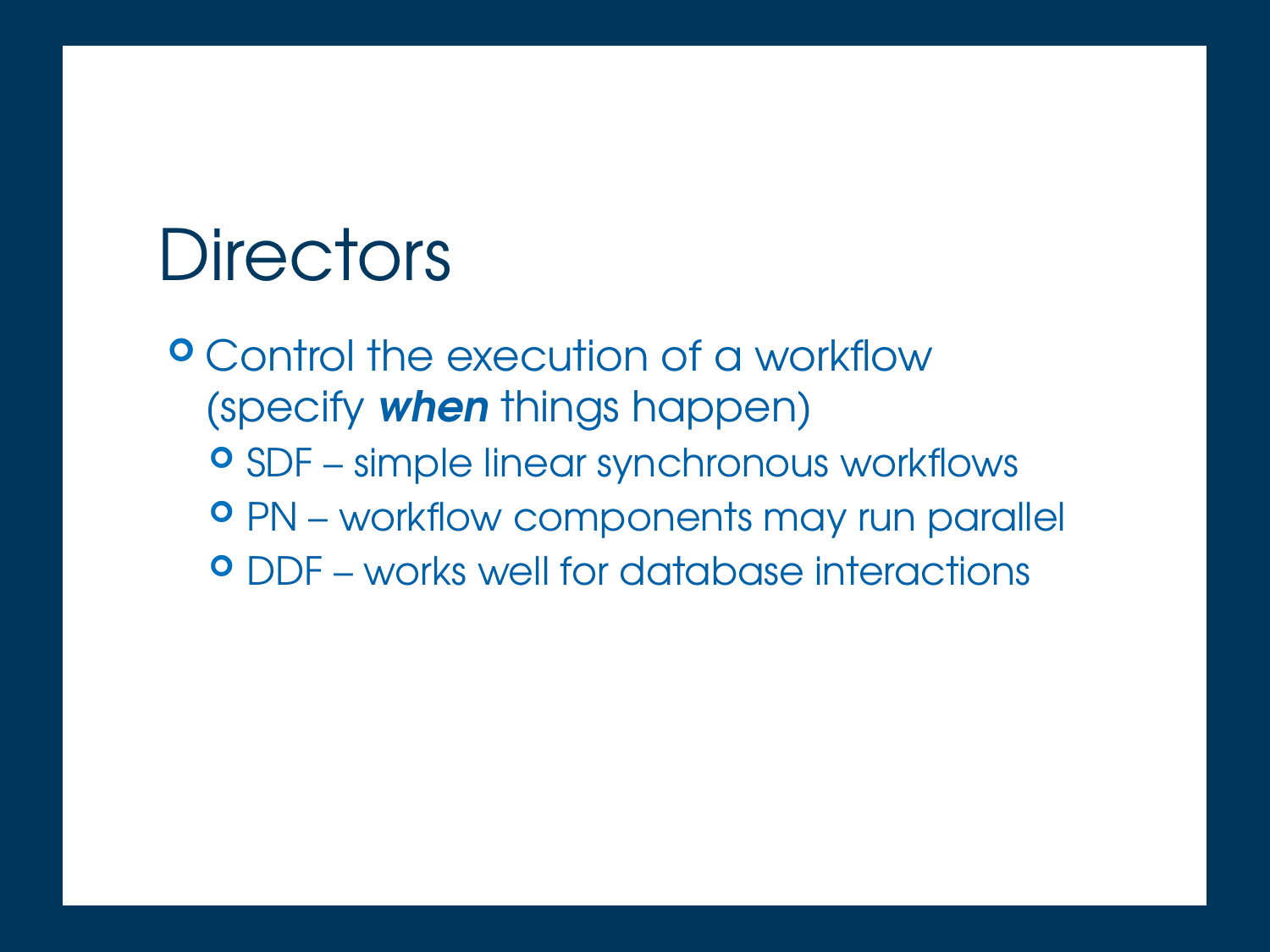

# Directors
Control the execution of a workflow (specify when things happen)
SDF – simple linear synchronous workflows
PN – workflow components may run parallel
DDF – works well for database interactions